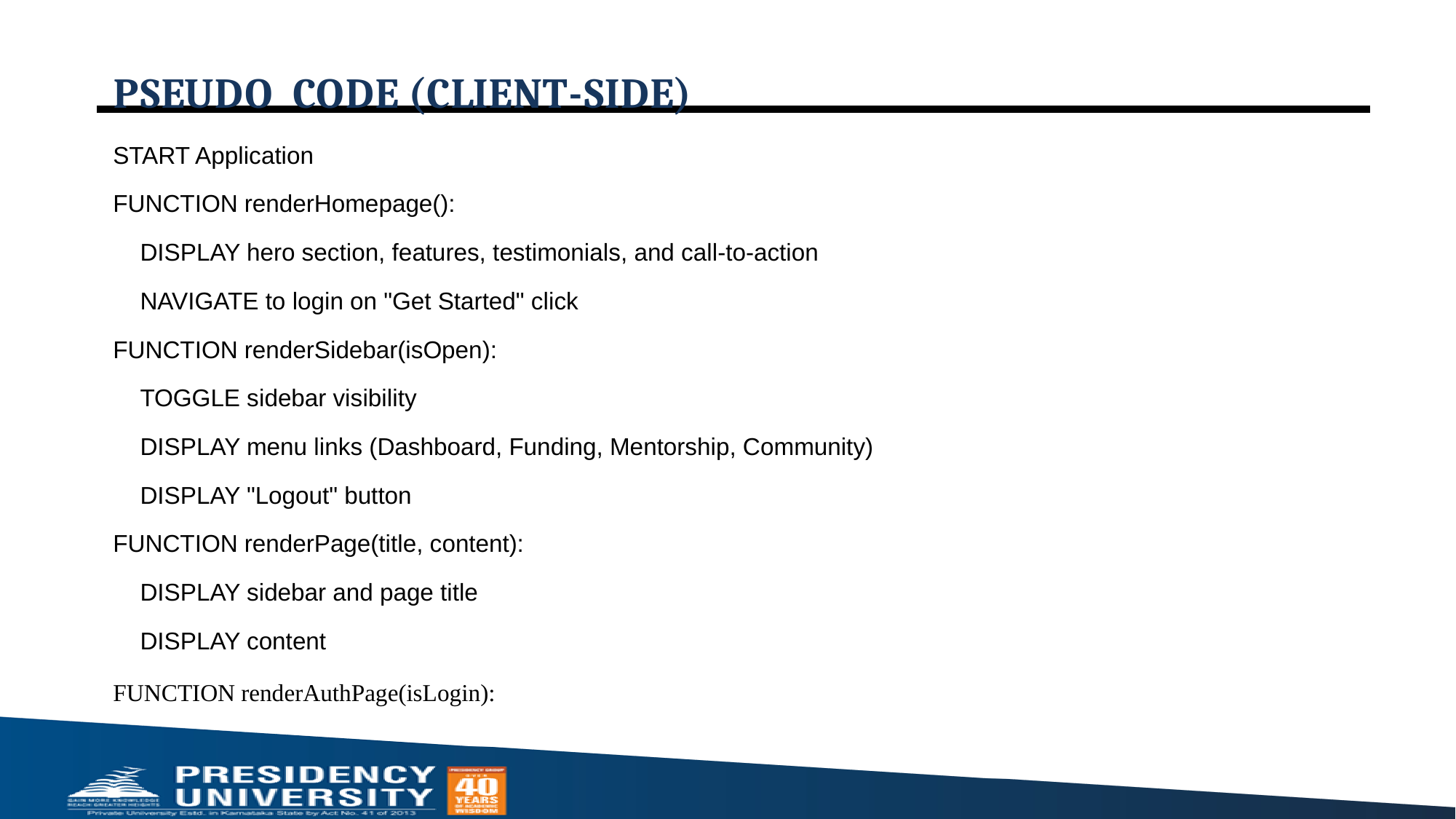

# PSEUDO  CODE (CLIENT-SIDE)
START Application
FUNCTION renderHomepage():
    DISPLAY hero section, features, testimonials, and call-to-action
    NAVIGATE to login on "Get Started" click
FUNCTION renderSidebar(isOpen):
    TOGGLE sidebar visibility
    DISPLAY menu links (Dashboard, Funding, Mentorship, Community)
    DISPLAY "Logout" button
FUNCTION renderPage(title, content):
    DISPLAY sidebar and page title
    DISPLAY content
FUNCTION renderAuthPage(isLogin):